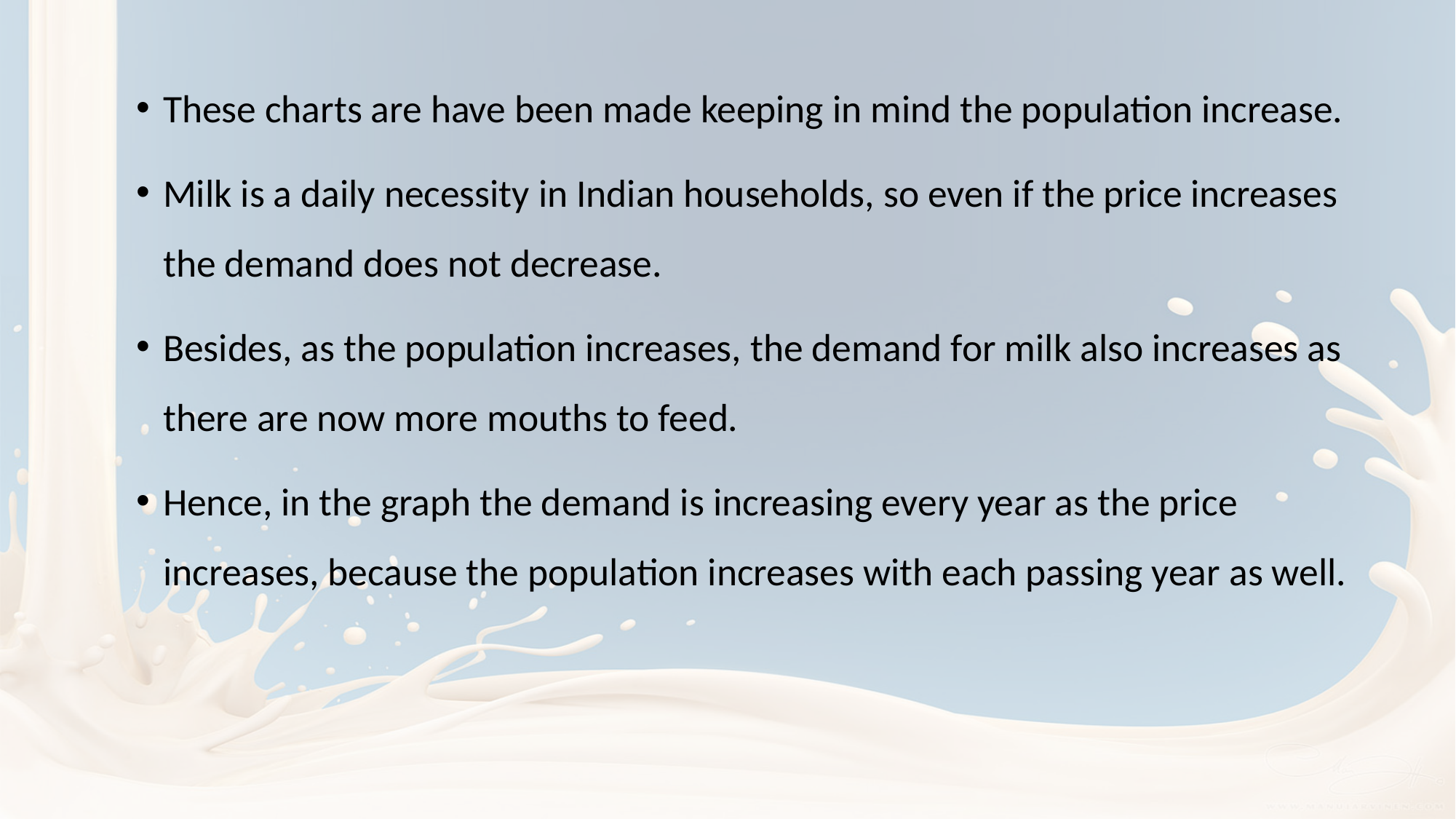

These charts are have been made keeping in mind the population increase.
Milk is a daily necessity in Indian households, so even if the price increases the demand does not decrease.
Besides, as the population increases, the demand for milk also increases as there are now more mouths to feed.
Hence, in the graph the demand is increasing every year as the price increases, because the population increases with each passing year as well.